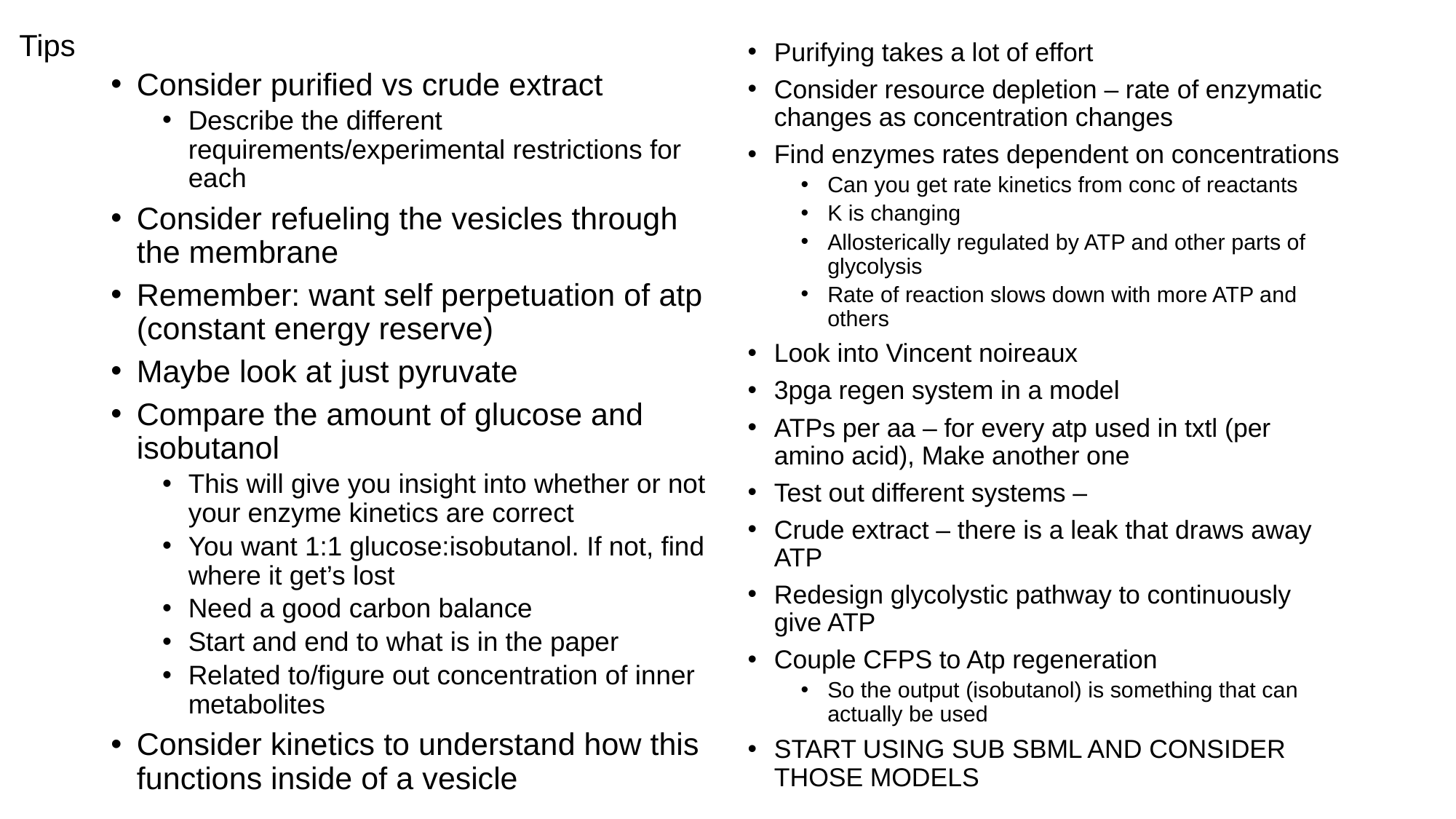

# Tips
Purifying takes a lot of effort
Consider resource depletion – rate of enzymatic changes as concentration changes
Find enzymes rates dependent on concentrations
Can you get rate kinetics from conc of reactants
K is changing
Allosterically regulated by ATP and other parts of glycolysis
Rate of reaction slows down with more ATP and others
Look into Vincent noireaux
3pga regen system in a model
ATPs per aa – for every atp used in txtl (per amino acid), Make another one
Test out different systems –
Crude extract – there is a leak that draws away ATP
Redesign glycolystic pathway to continuously give ATP
Couple CFPS to Atp regeneration
So the output (isobutanol) is something that can actually be used
START USING SUB SBML AND CONSIDER THOSE MODELS

Consider purified vs crude extract
Describe the different requirements/experimental restrictions for each
Consider refueling the vesicles through the membrane
Remember: want self perpetuation of atp (constant energy reserve)
Maybe look at just pyruvate
Compare the amount of glucose and isobutanol
This will give you insight into whether or not your enzyme kinetics are correct
You want 1:1 glucose:isobutanol. If not, find where it get’s lost
Need a good carbon balance
Start and end to what is in the paper
Related to/figure out concentration of inner metabolites
Consider kinetics to understand how this functions inside of a vesicle